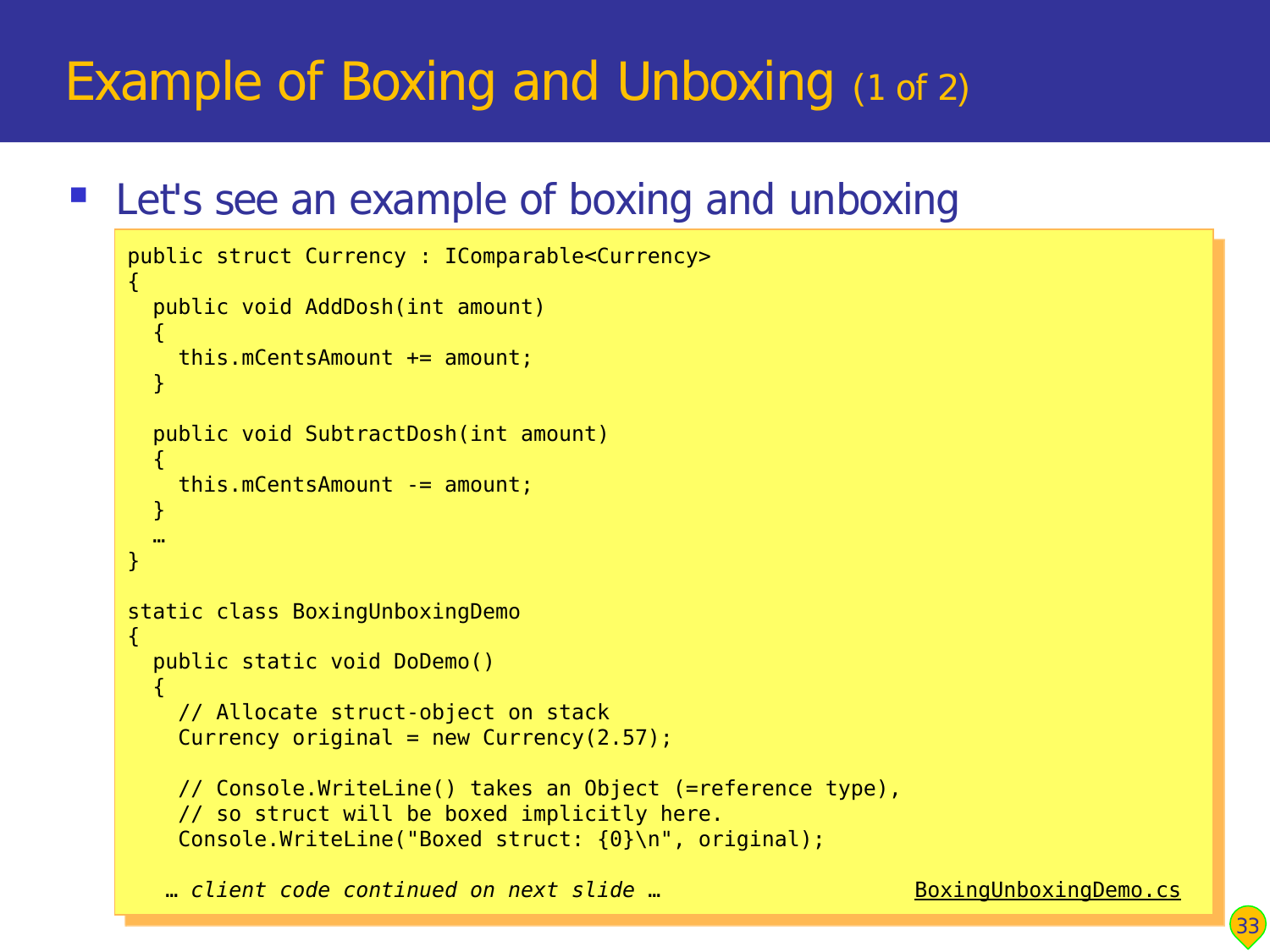

# Example of Boxing and Unboxing (1 of 2)
Let's see an example of boxing and unboxing
public struct Currency : IComparable<Currency>
{
  public void AddDosh(int amount)
  {
    this.mCentsAmount += amount;
  }

  public void SubtractDosh(int amount)
  {
    this.mCentsAmount -= amount;
  }
  …
}

static class BoxingUnboxingDemo
{
  public static void DoDemo()
  {
    // Allocate struct-object on stack
    Currency original = new Currency(2.57);

    // Console.WriteLine() takes an Object (=reference type),
    // so struct will be boxed implicitly here.
    Console.WriteLine("Boxed struct: {0}\n", original);

   … client code continued on next slide …                    BoxingUnboxingDemo.cs
33